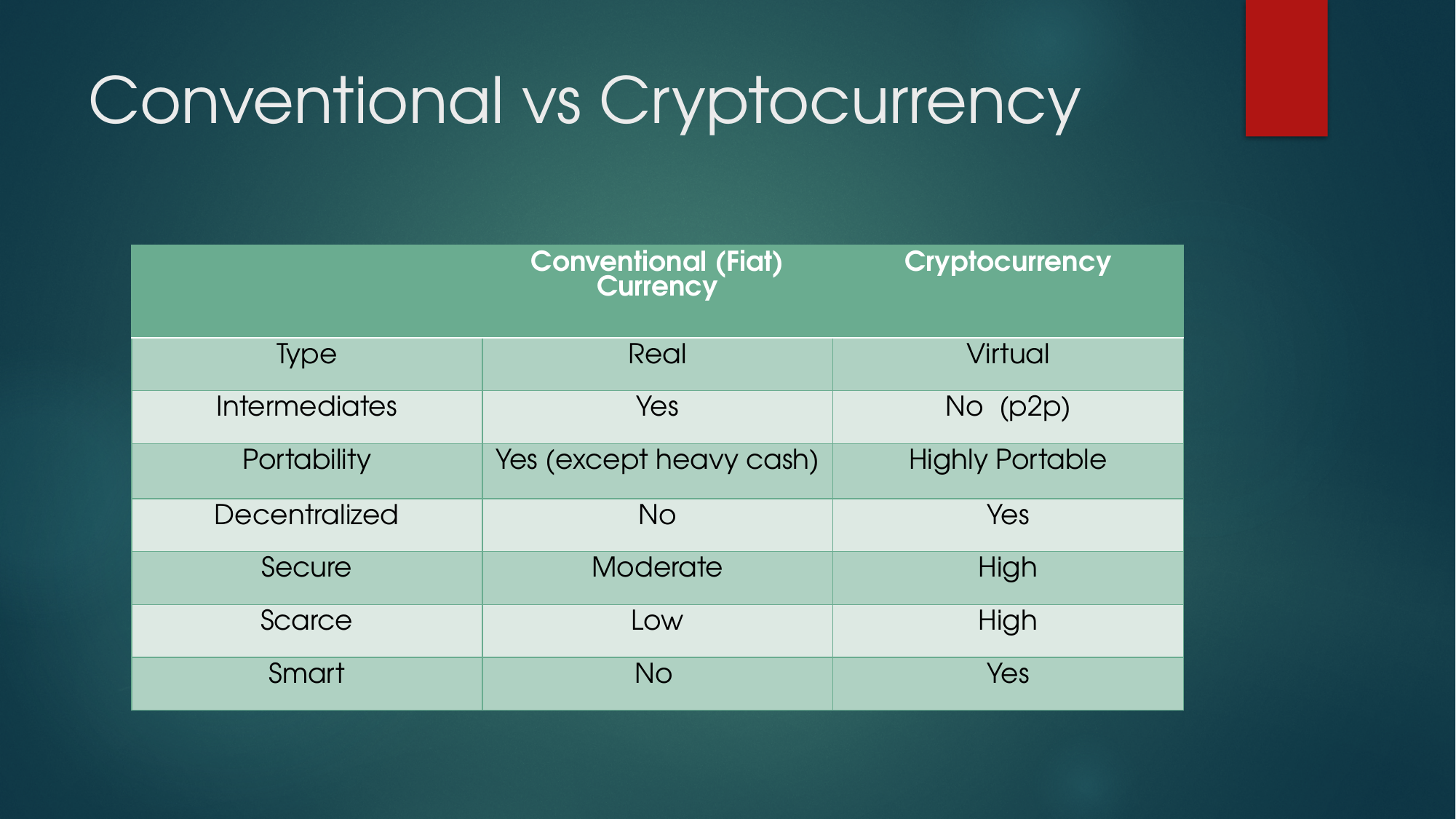

# Conventional vs Cryptocurrency
|  | Conventional (Fiat) Currency | Cryptocurrency |
| --- | --- | --- |
| Type | Real | Virtual |
| Intermediates | Yes | No (p2p) |
| Portability | Yes (except heavy cash) | Highly Portable |
| Decentralized | No | Yes |
| Secure | Moderate | High |
| Scarce | Low | High |
| Smart | No | Yes |